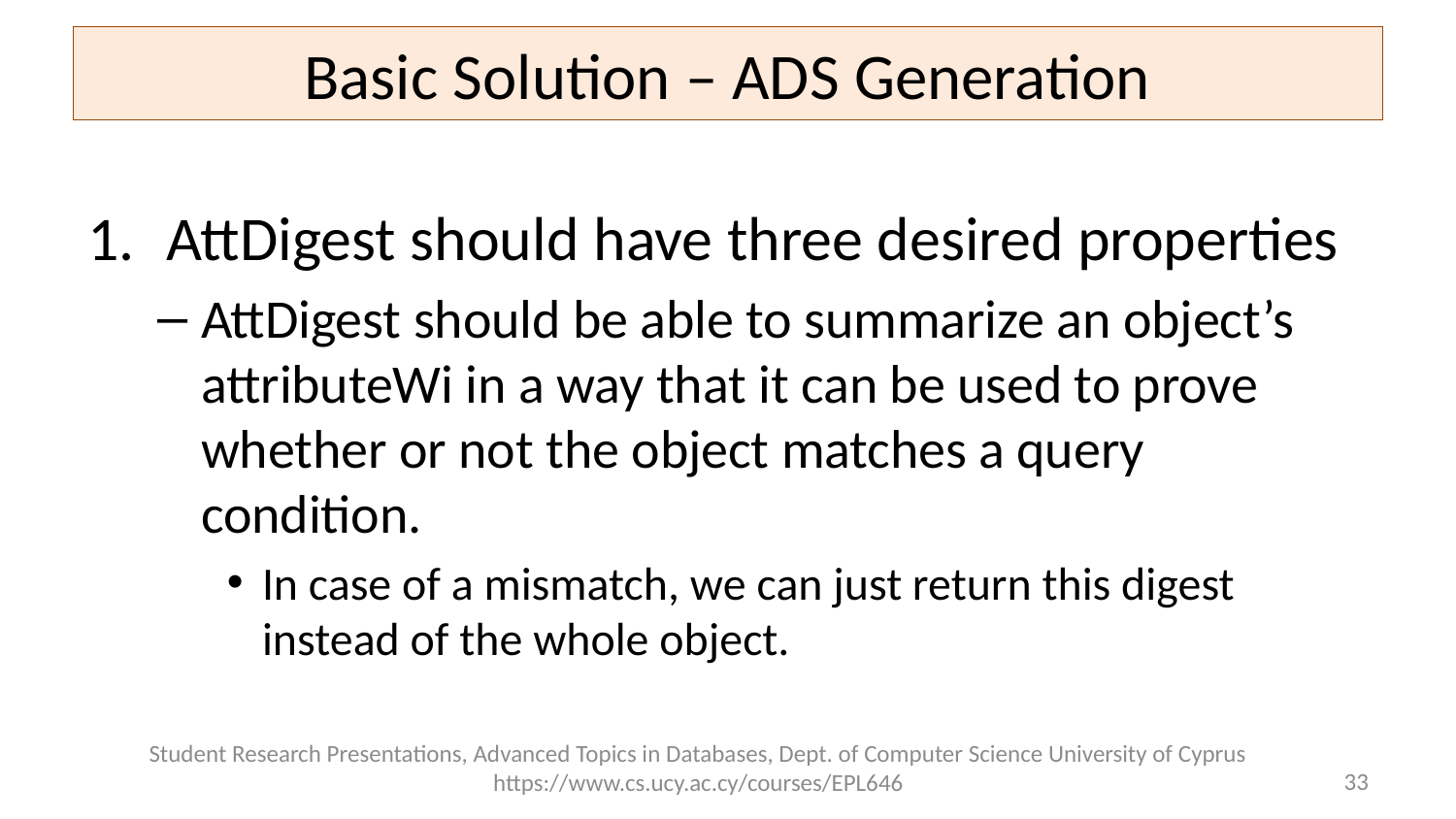

# Basic Solution – ADS Generation
AttDigest should have three desired properties
AttDigest should be able to summarize an object’s attributeWi in a way that it can be used to prove whether or not the object matches a query condition.
In case of a mismatch, we can just return this digest instead of the whole object.
Student Research Presentations, Advanced Topics in Databases, Dept. of Computer Science University of Cyprus https://www.cs.ucy.ac.cy/courses/EPL646
33